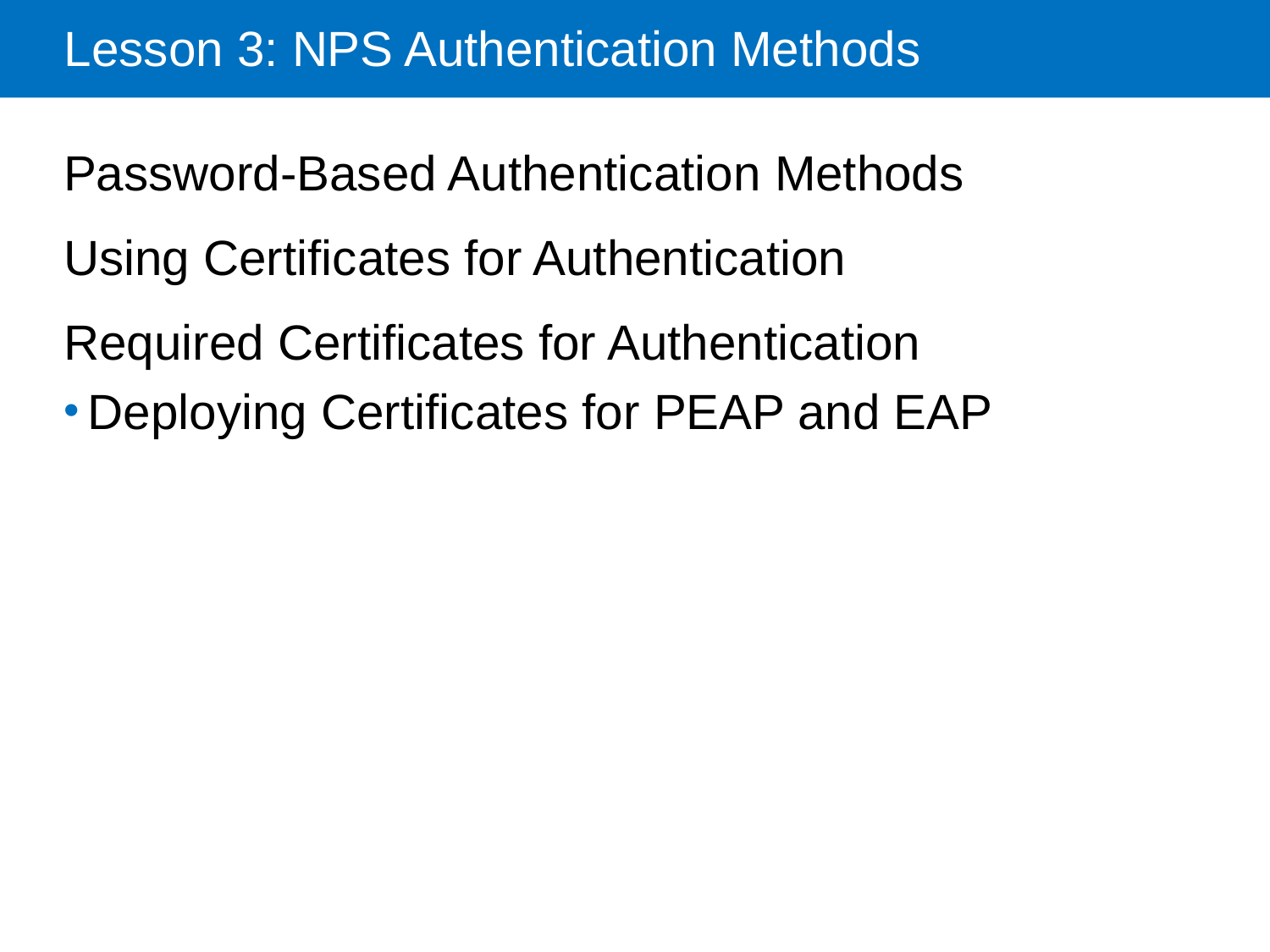

# Lesson 3: NPS Authentication Methods
Password-Based Authentication Methods
Using Certificates for Authentication
Required Certificates for Authentication
Deploying Certificates for PEAP and EAP